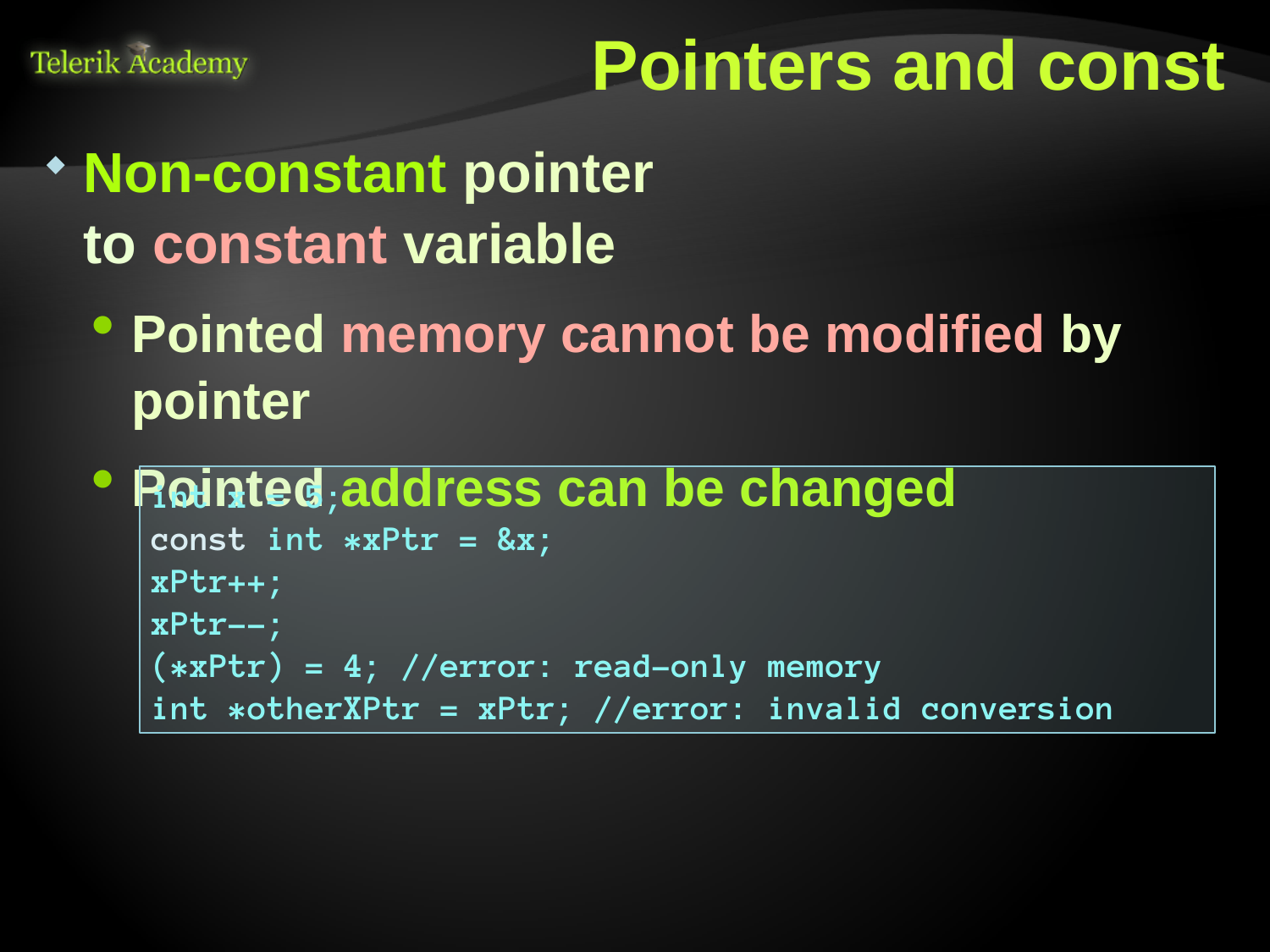

# Pointers and const
Non-constant pointer
to constant variable
Pointed memory cannot be modified by pointer
Pointed address can be changed

int x = 5;
const int *xPtr = &x;
xPtr++;
xPtr--;
(*xPtr) = 4; //error: read-only memory
int *otherXPtr = xPtr; //error: invalid conversion